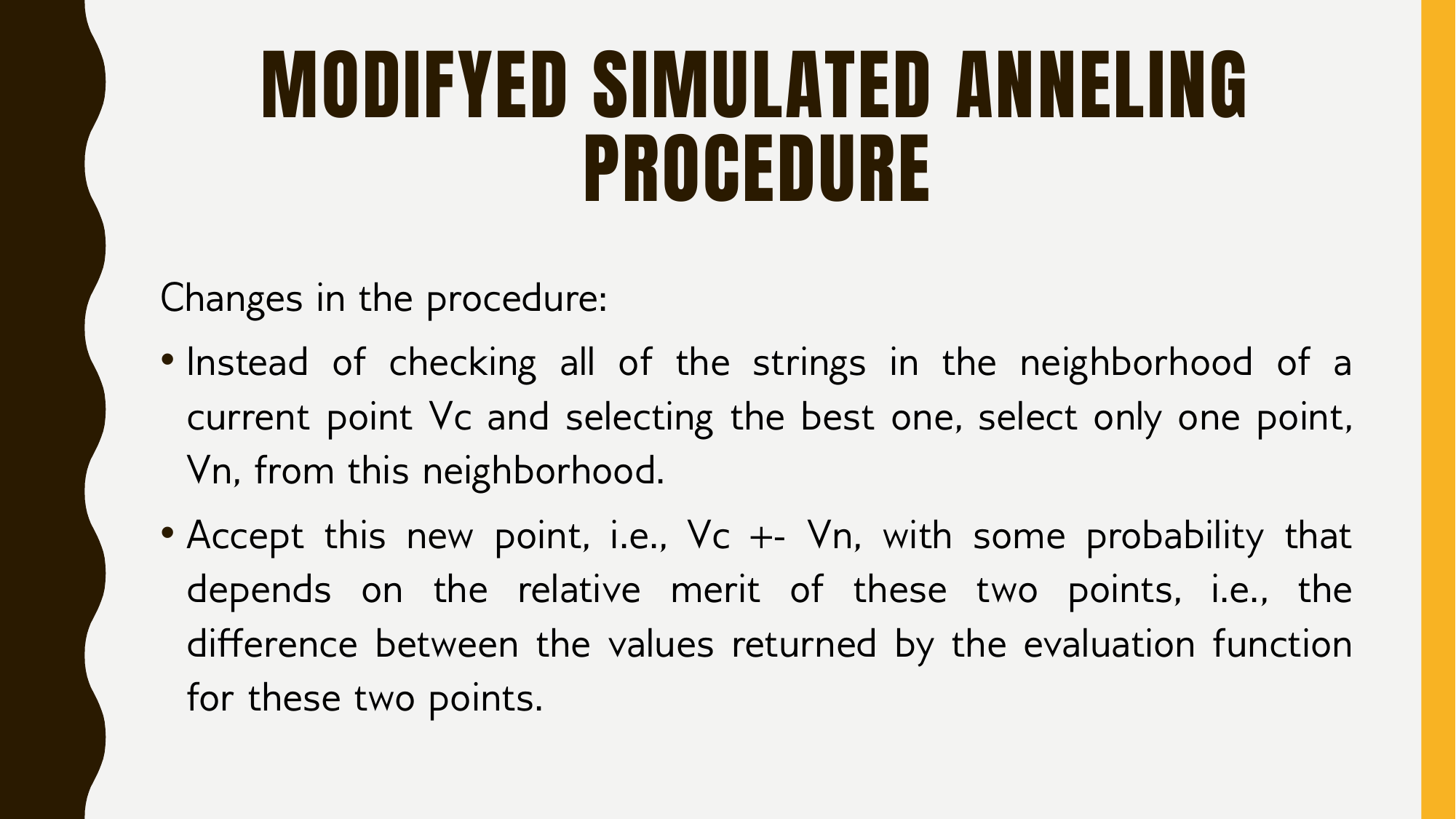

# Modifyed simulated anneling procedure
Changes in the procedure:
Instead of checking all of the strings in the neighborhood of a current point Vc and selecting the best one, select only one point, Vn, from this neighborhood.
Accept this new point, i.e., Vc +- Vn, with some probability that depends on the relative merit of these two points, i.e., the difference between the values returned by the evaluation function for these two points.